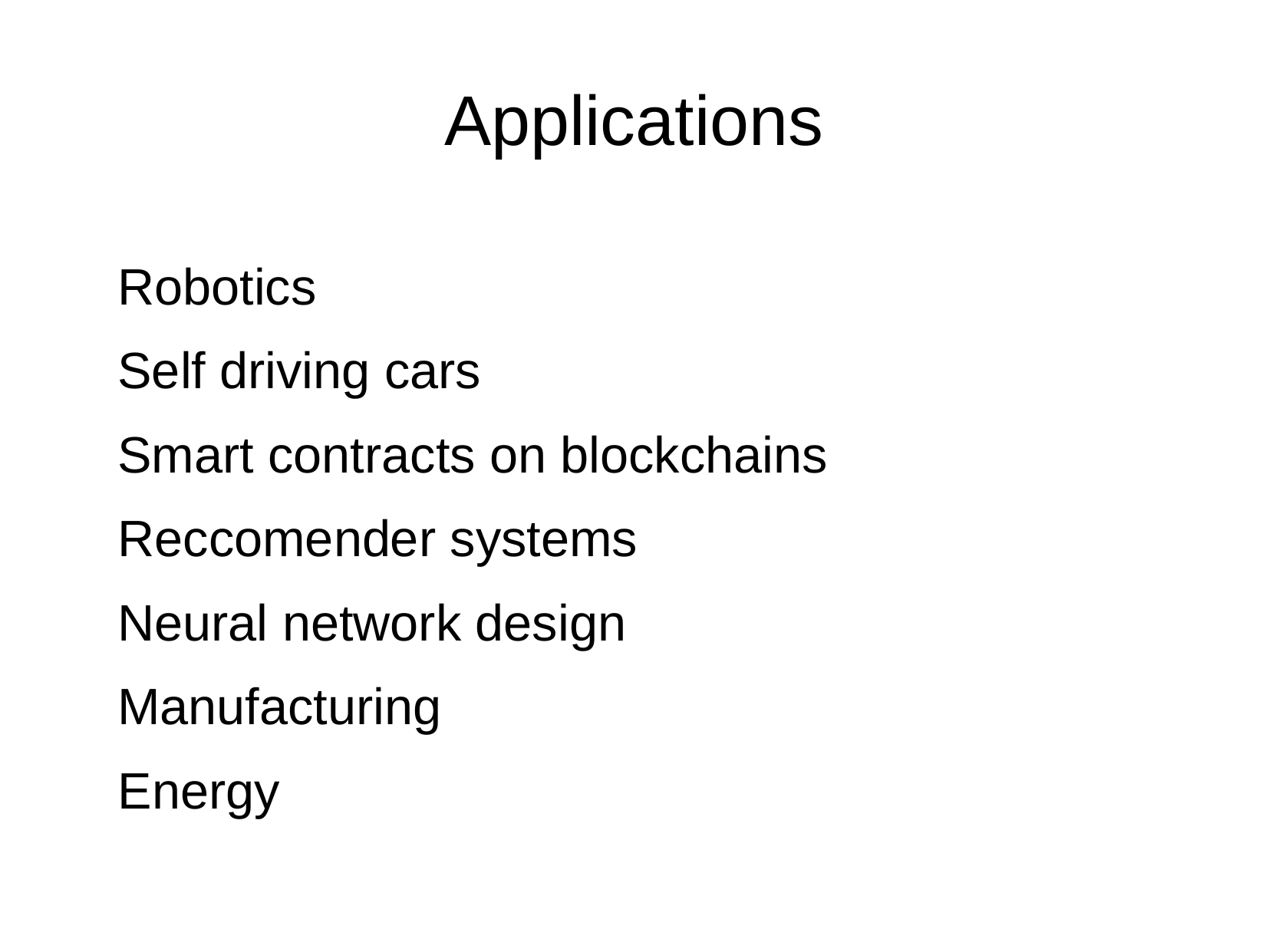

Applications
Robotics
Self driving cars
Smart contracts on blockchains
Reccomender systems
Neural network design
Manufacturing
Energy